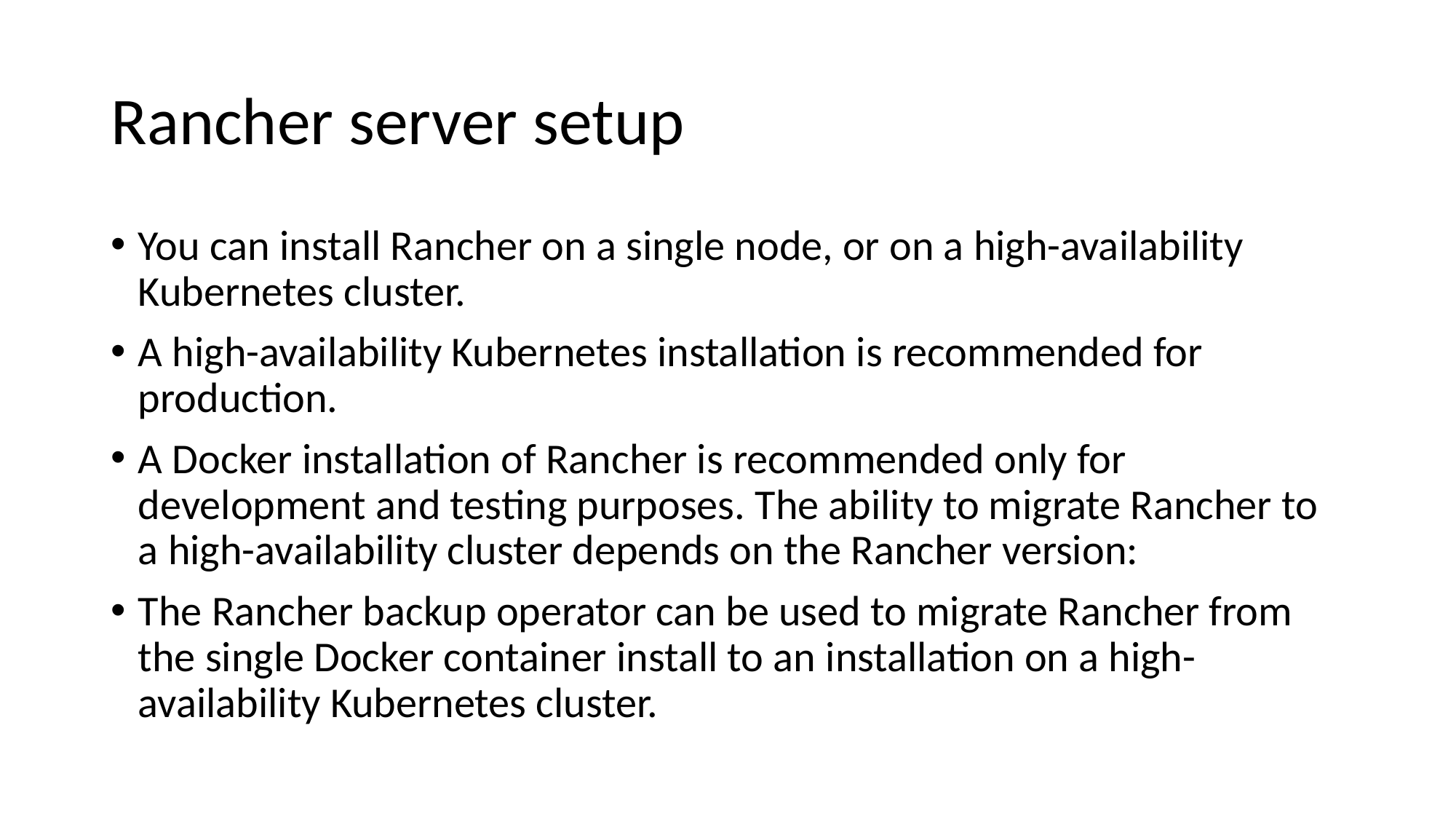

# Rancher server setup
You can install Rancher on a single node, or on a high-availability Kubernetes cluster.
A high-availability Kubernetes installation is recommended for production.
A Docker installation of Rancher is recommended only for development and testing purposes. The ability to migrate Rancher to a high-availability cluster depends on the Rancher version:
The Rancher backup operator can be used to migrate Rancher from the single Docker container install to an installation on a high-availability Kubernetes cluster.